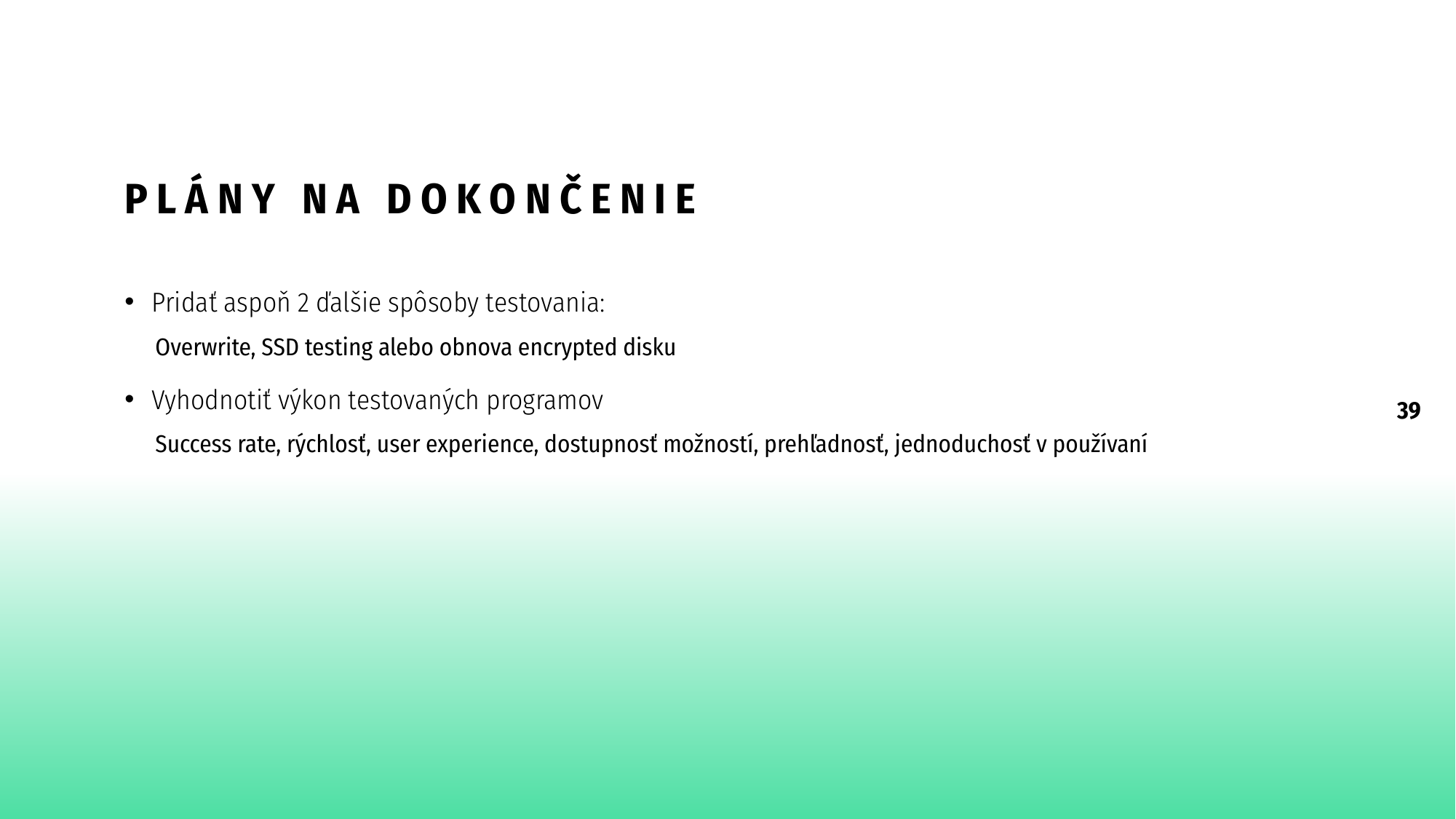

# Plány na dokončenie
Pridať aspoň 2 ďalšie spôsoby testovania:
Overwrite, SSD testing alebo obnova encrypted disku
Vyhodnotiť výkon testovaných programov
Success rate, rýchlosť, user experience, dostupnosť možností, prehľadnosť, jednoduchosť v používaní
39